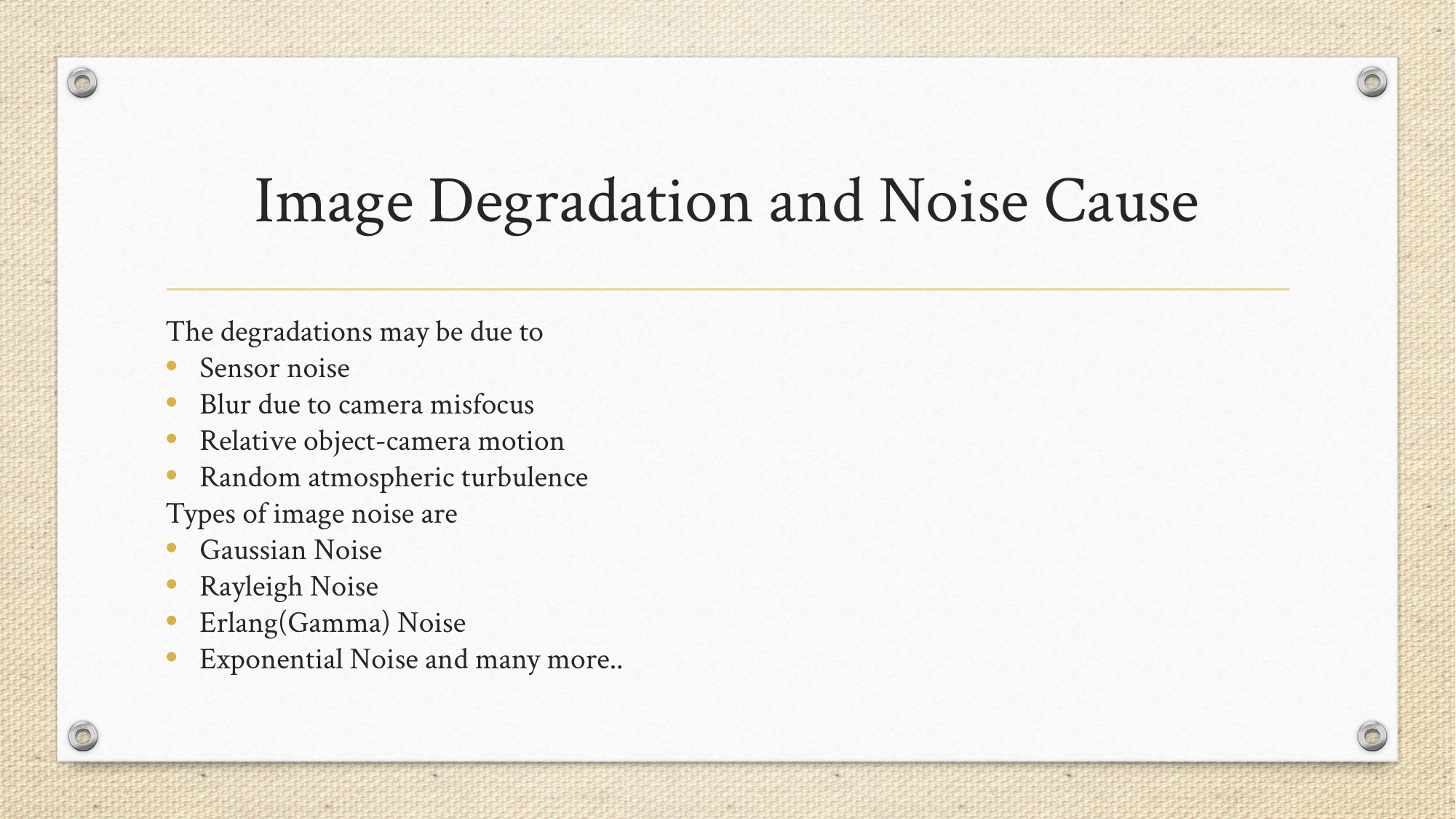

# Image Degradation and Noise Cause
The degradations may be due to
Sensor noise
Blur due to camera misfocus
Relative object-camera motion
Random atmospheric turbulence
Types of image noise are
Gaussian Noise
Rayleigh Noise
Erlang(Gamma) Noise
Exponential Noise and many more..